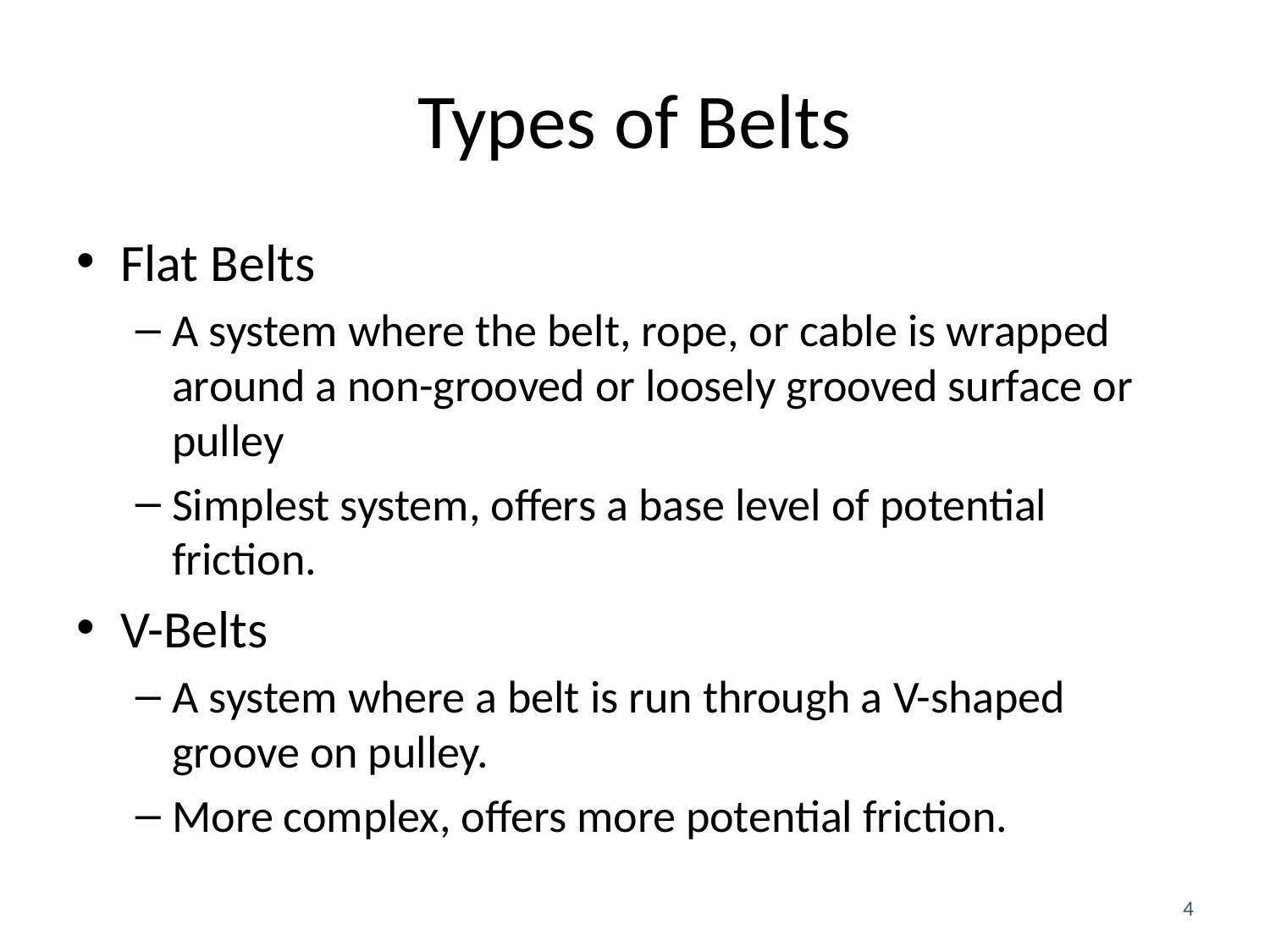

# Types of Belts
Flat Belts
A system where the belt, rope, or cable is wrapped around a non-grooved or loosely grooved surface or pulley
Simplest system, offers a base level of potential friction.
V-Belts
A system where a belt is run through a V-shaped groove on pulley.
More complex, offers more potential friction.
4